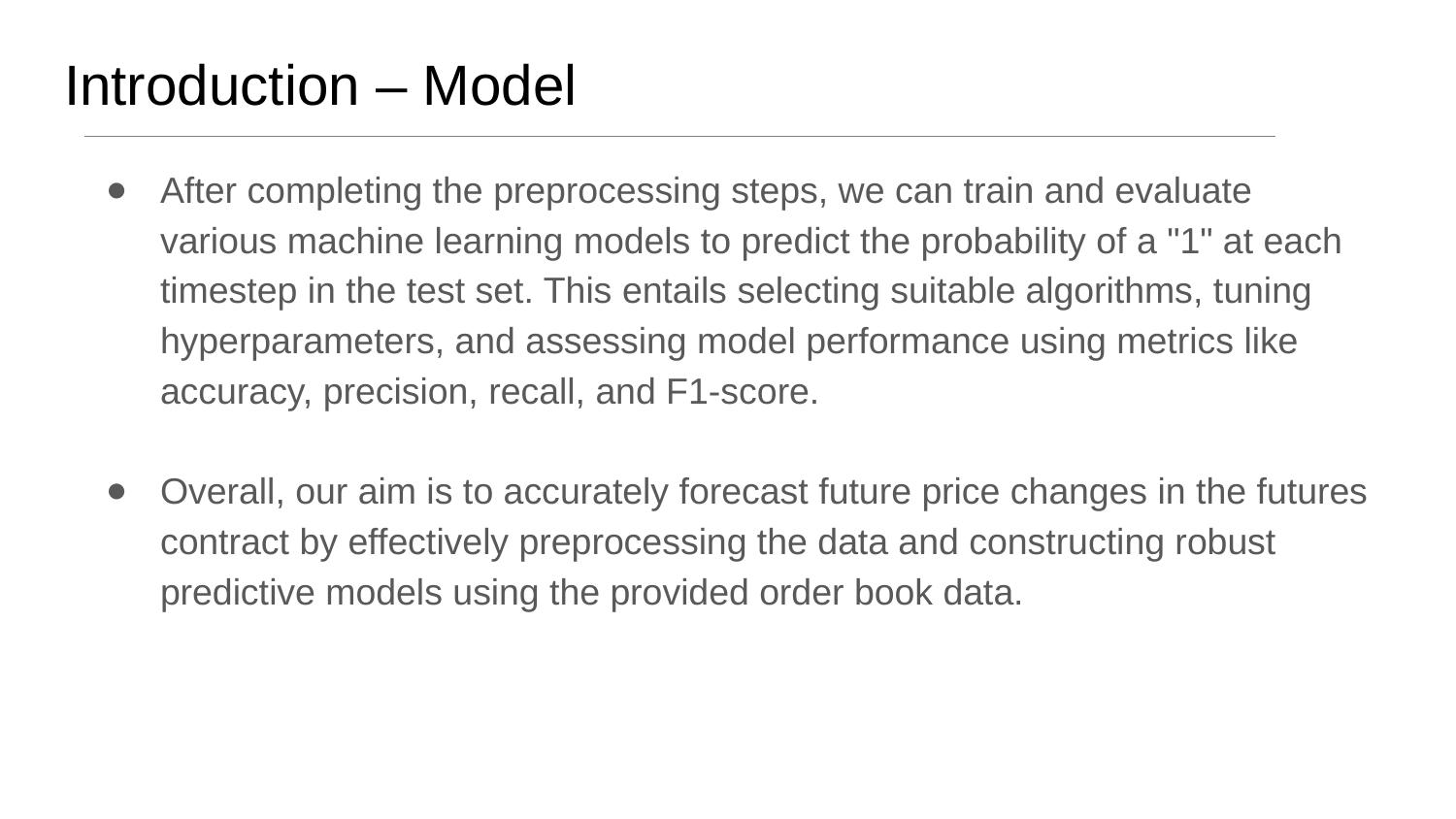

# Introduction – Model
After completing the preprocessing steps, we can train and evaluate various machine learning models to predict the probability of a "1" at each timestep in the test set. This entails selecting suitable algorithms, tuning hyperparameters, and assessing model performance using metrics like accuracy, precision, recall, and F1-score.

Overall, our aim is to accurately forecast future price changes in the futures contract by effectively preprocessing the data and constructing robust predictive models using the provided order book data.